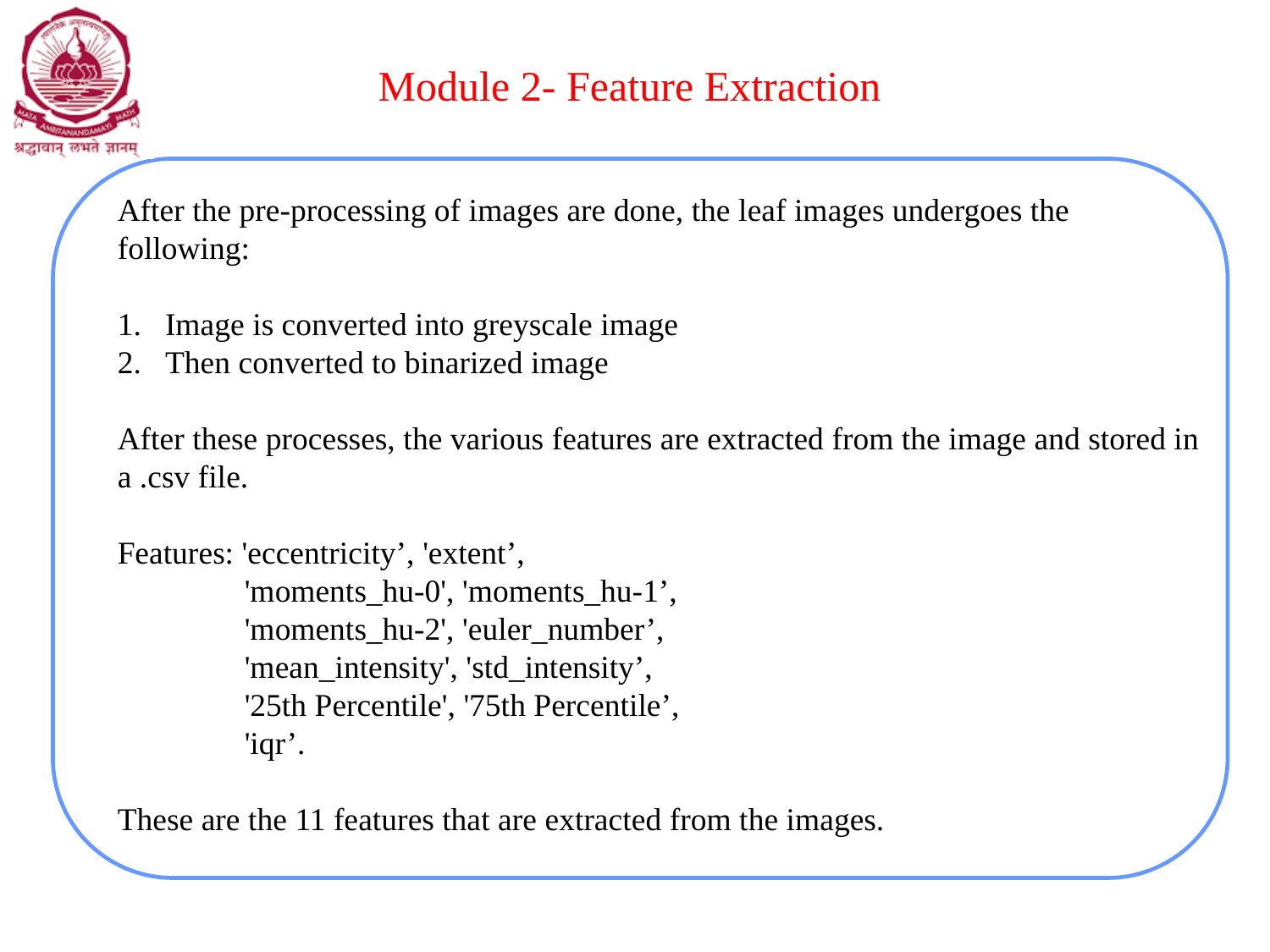

# Module 2- Feature Extraction
After the pre-processing of images are done, the leaf images undergoes the following:

Image is converted into greyscale image
Then converted to binarized image

After these processes, the various features are extracted from the image and stored in a .csv file.

Features: 'eccentricity’, 'extent’,
	'moments_hu-0', 'moments_hu-1’,
	'moments_hu-2', 'euler_number’,
	'mean_intensity', 'std_intensity’,
	'25th Percentile', '75th Percentile’,
	'iqr’.

These are the 11 features that are extracted from the images.